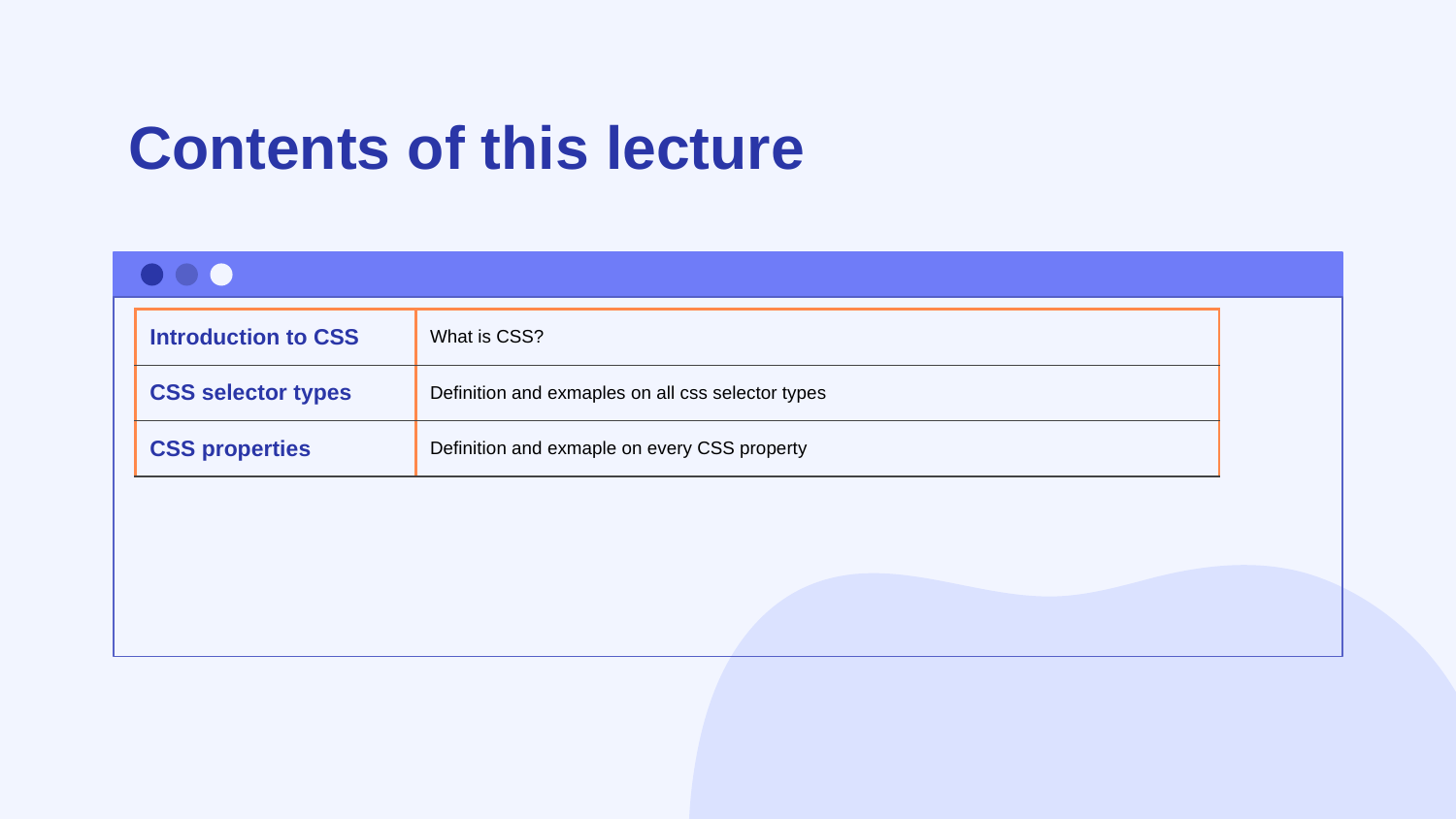

# Contents of this lecture

| Introduction to CSS | What is CSS? |
| --- | --- |
| CSS selector types | Definition and exmaples on all css selector types |
| CSS properties | Definition and exmaple on every CSS property |